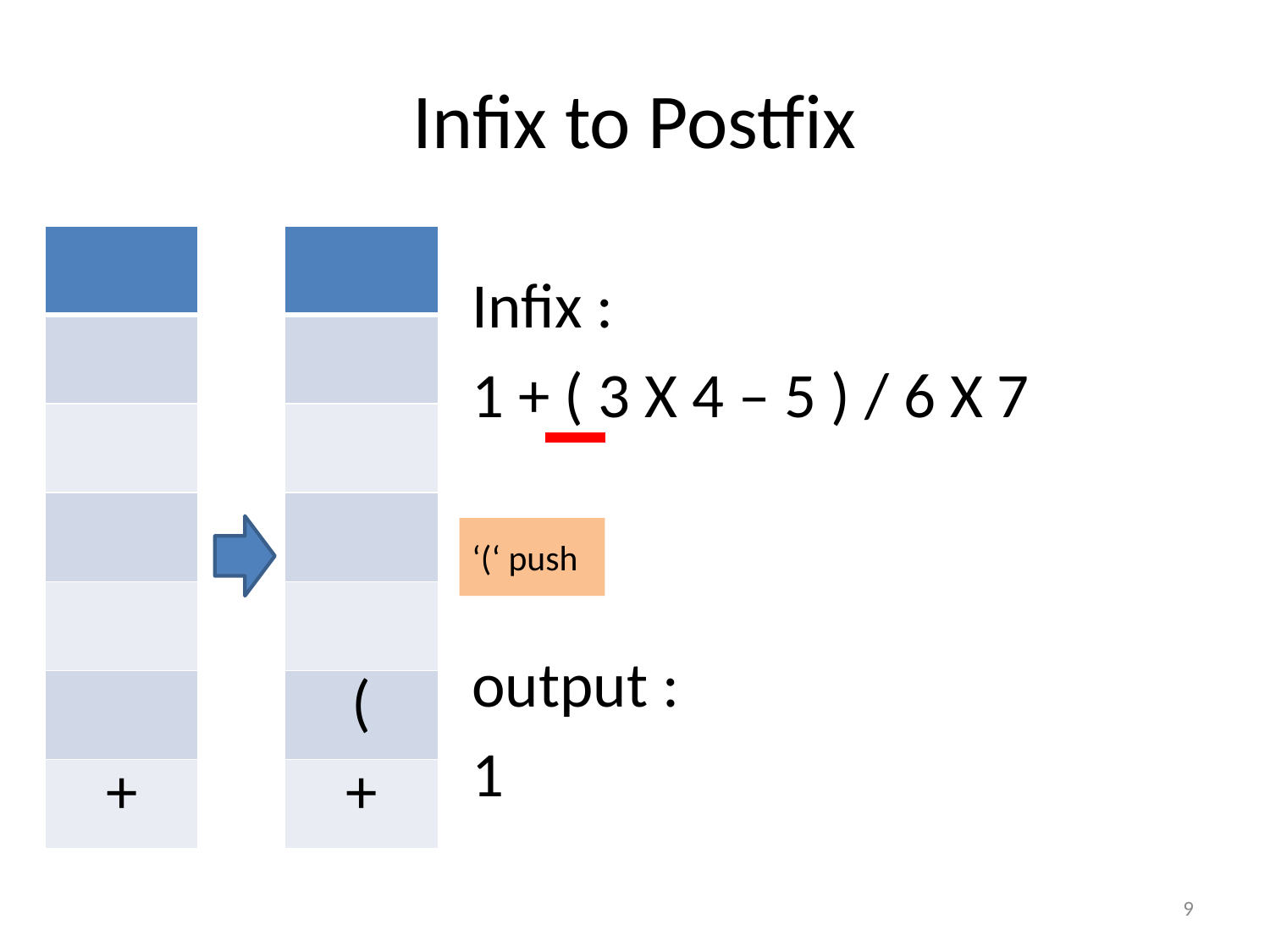

# Infix to Postfix
|  |
| --- |
|  |
|  |
|  |
|  |
|  |
| + |
|  |
| --- |
|  |
|  |
|  |
|  |
| ( |
| + |
Infix :
1 + ( 3 X 4 – 5 ) / 6 X 7

‘(‘ push
output :
1
9